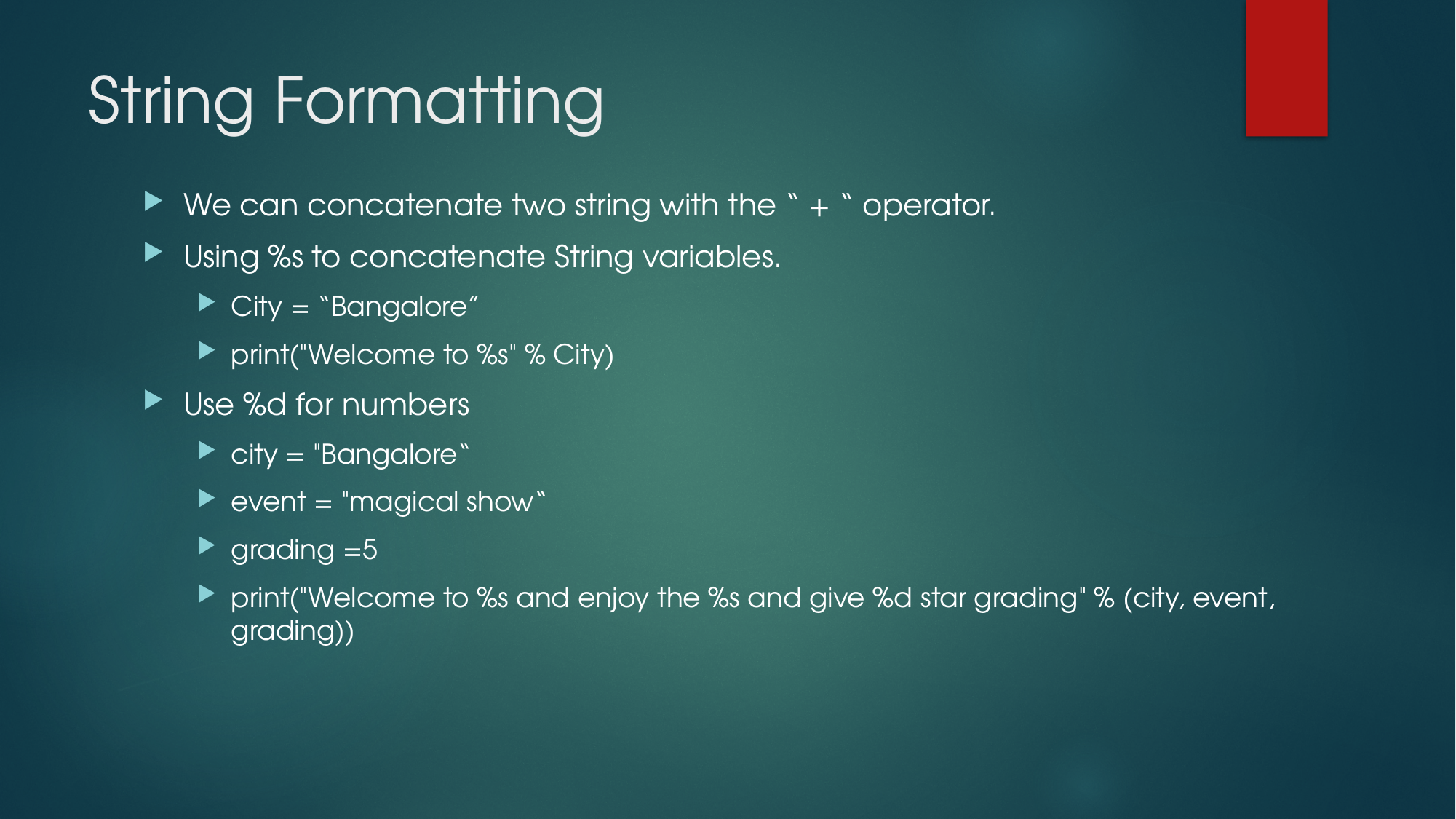

# String Formatting
We can concatenate two string with the “ + “ operator.
Using %s to concatenate String variables.
City = “Bangalore”
print("Welcome to %s" % City)
Use %d for numbers
city = "Bangalore“
event = "magical show“
grading =5
print("Welcome to %s and enjoy the %s and give %d star grading" % (city, event, grading))